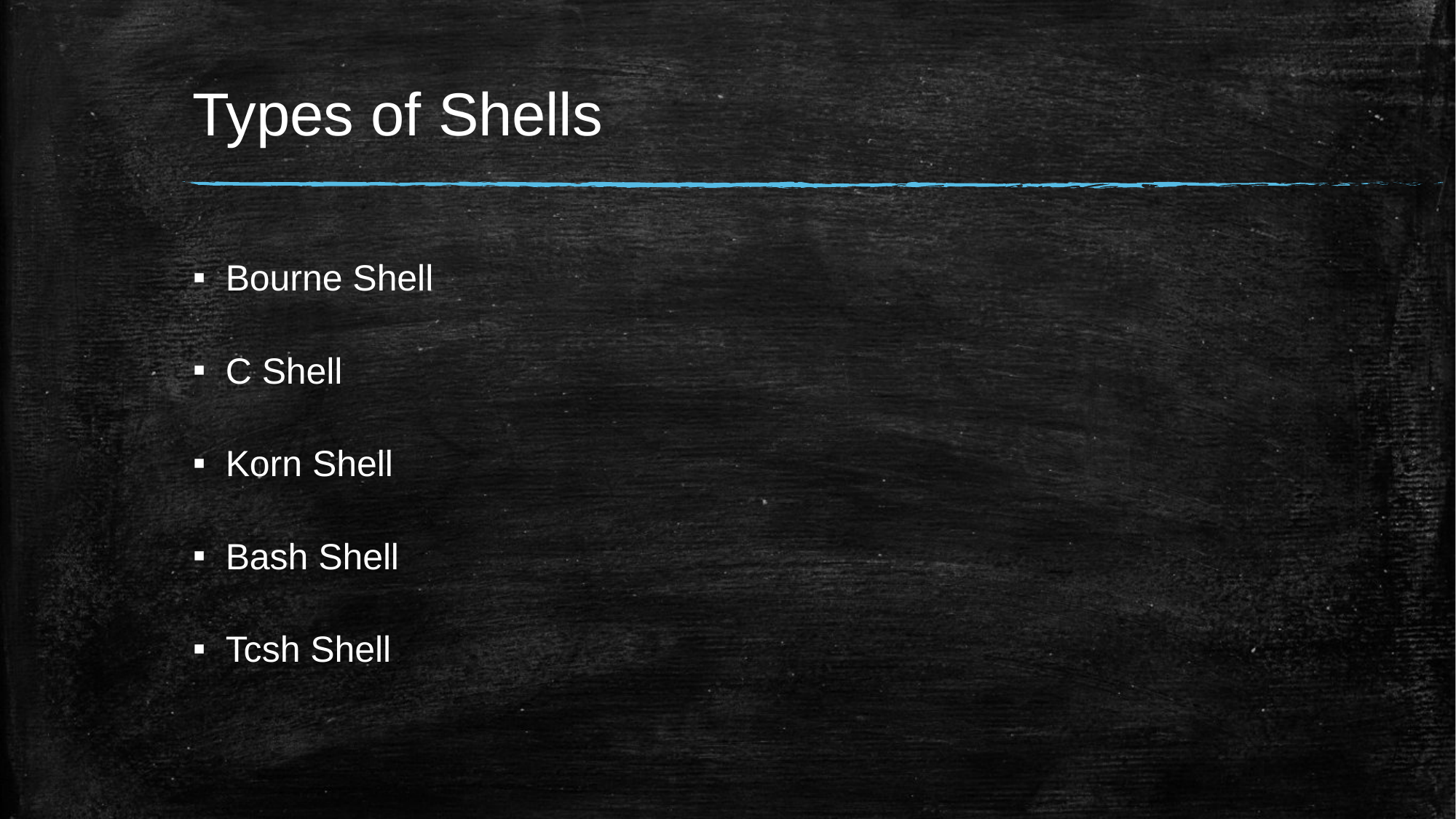

# Types of Shells
Bourne Shell
C Shell
Korn Shell
Bash Shell
Tcsh Shell